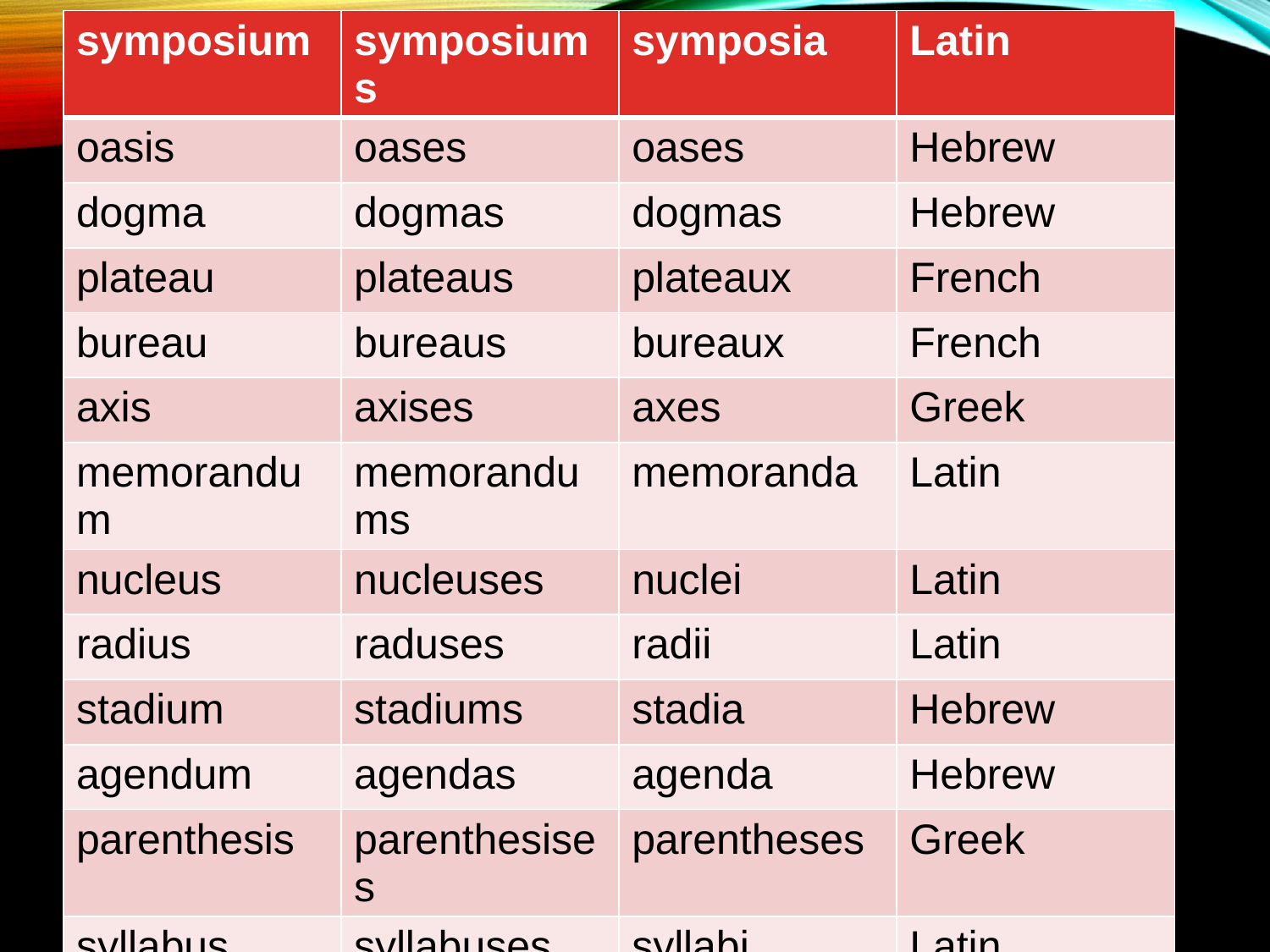

| symposium | symposiums | symposia | Latin |
| --- | --- | --- | --- |
| oasis | oases | oases | Hebrew |
| dogma | dogmas | dogmas | Hebrew |
| plateau | plateaus | plateaux | French |
| bureau | bureaus | bureaux | French |
| axis | axises | axes | Greek |
| memorandum | memorandums | memoranda | Latin |
| nucleus | nucleuses | nuclei | Latin |
| radius | raduses | radii | Latin |
| stadium | stadiums | stadia | Hebrew |
| agendum | agendas | agenda | Hebrew |
| parenthesis | parenthesises | parentheses | Greek |
| syllabus | syllabuses | syllabi | Latin |
| genius | geniuses | geniuses | Hebrew |